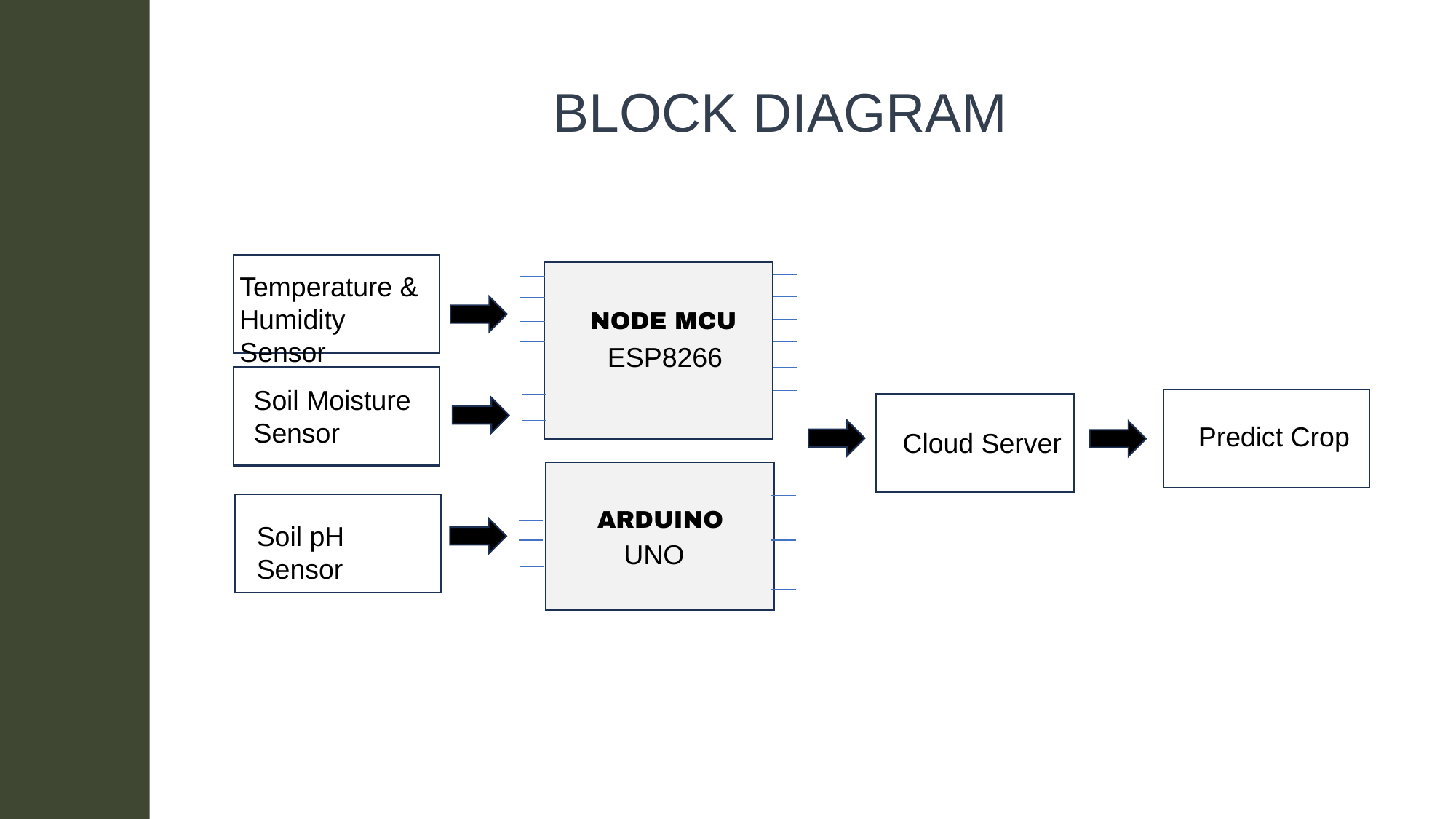

BLOCK DIAGRAM

Temperature & Humidity Sensor

NODE MCU
ESP8266

Soil Moisture Sensor

Predict Crop
Cloud Server

Soil pH Sensor

ARDUINO
UNO